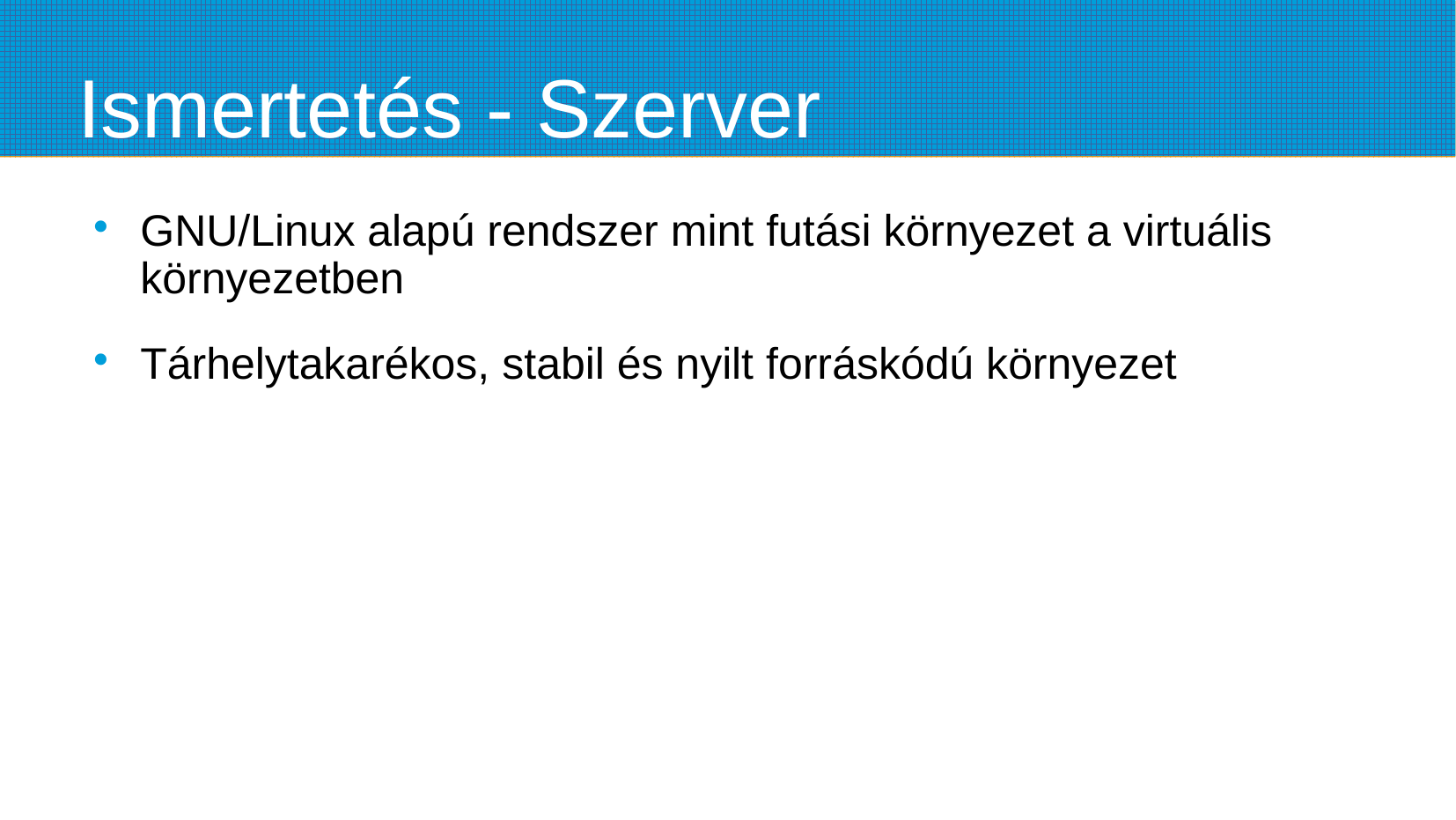

# Ismertetés - Szerver
GNU/Linux alapú rendszer mint futási környezet a virtuális környezetben
Tárhelytakarékos, stabil és nyilt forráskódú környezet